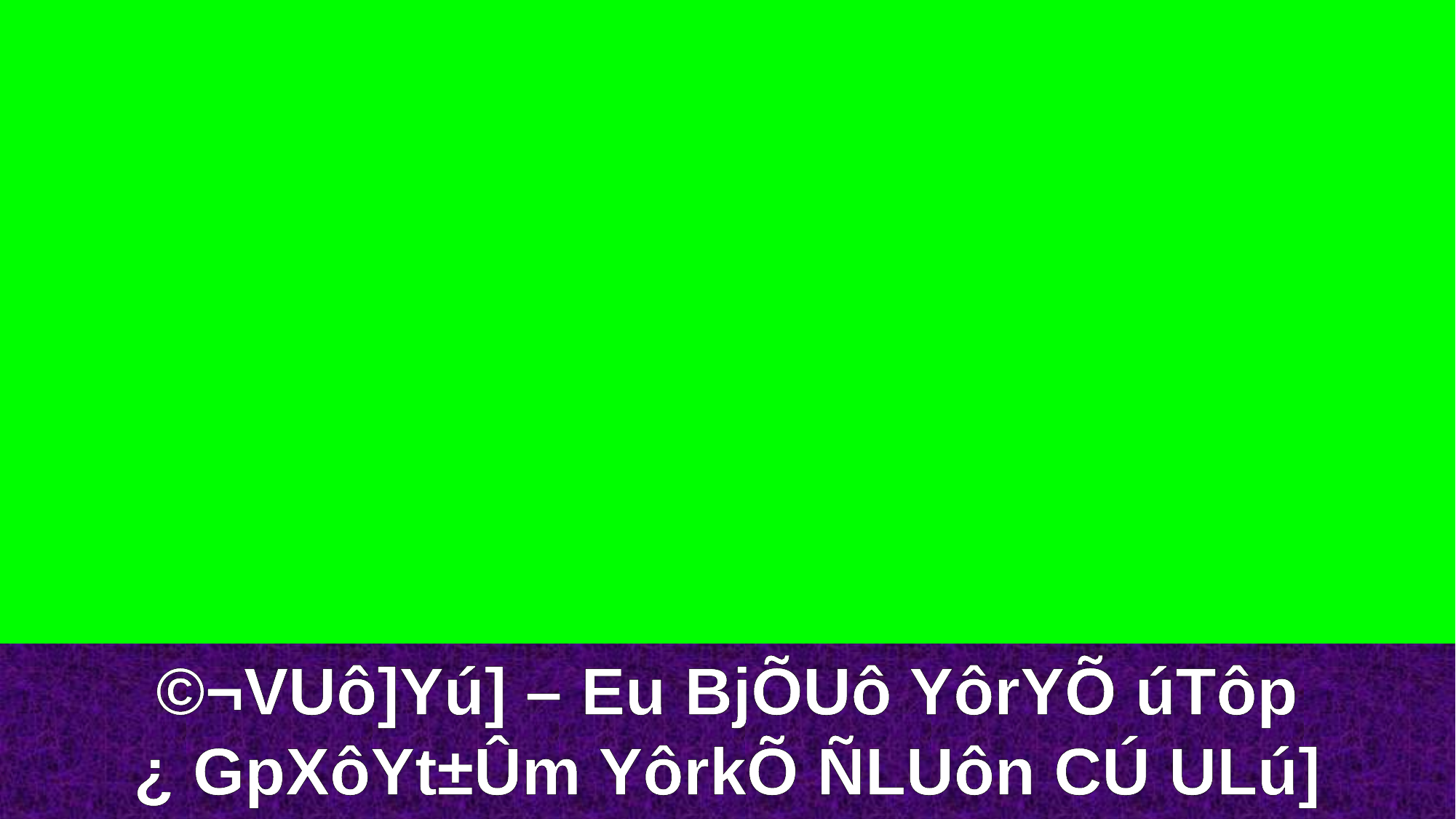

©¬VUô]Yú] – Eu BjÕUô YôrYÕ úTôp
¿ GpXôYt±Ûm YôrkÕ ÑLUôn CÚ ULú]